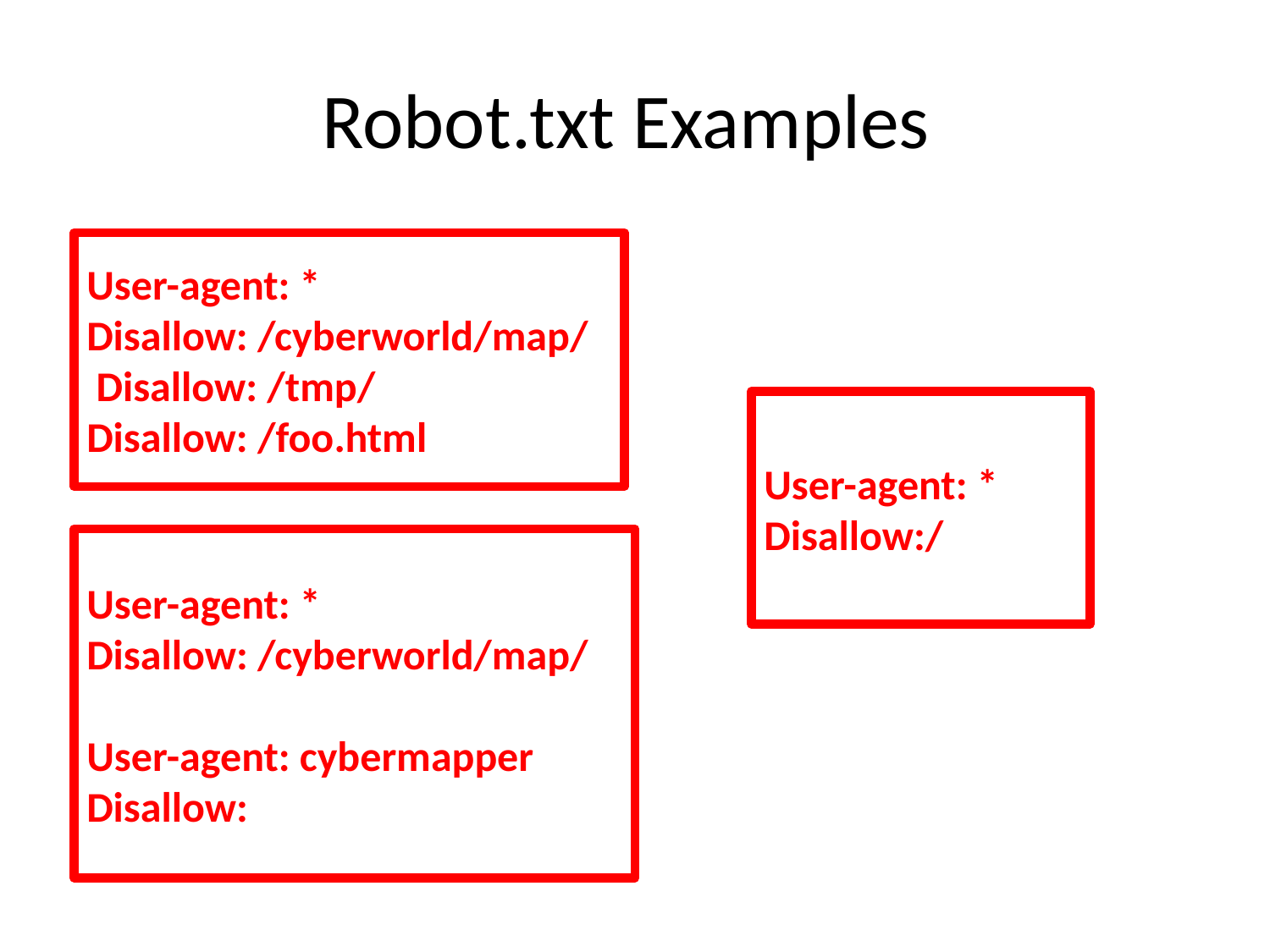

# Robot.txt Examples

User-agent: *
Disallow: /cyberworld/map/
 Disallow: /tmp/
Disallow: /foo.html
User-agent: *
Disallow:/
User-agent: *
Disallow: /cyberworld/map/

User-agent: cybermapper Disallow: